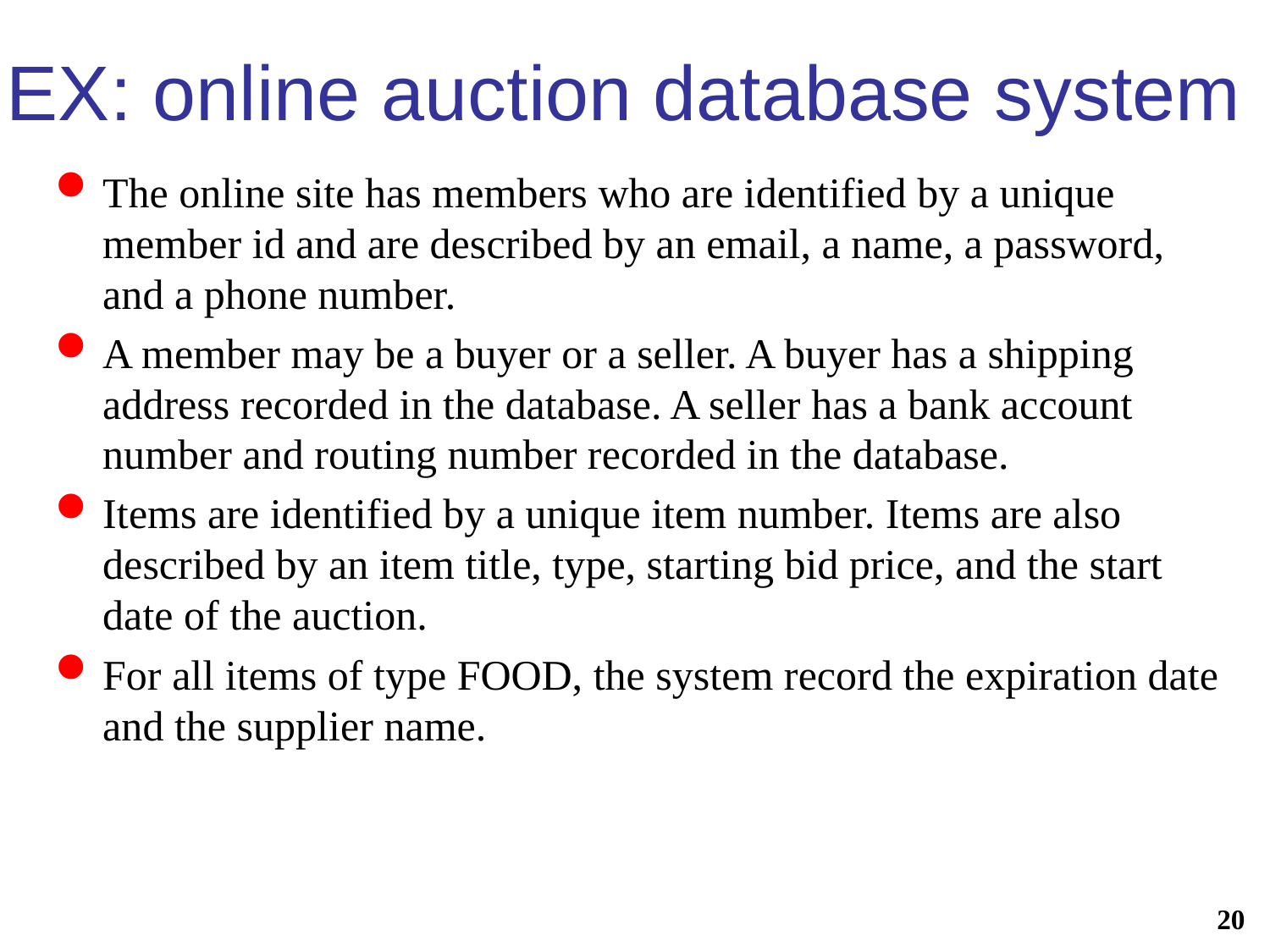

# EX: online auction database system
The online site has members who are identified by a unique member id and are described by an email, a name, a password, and a phone number.
A member may be a buyer or a seller. A buyer has a shipping address recorded in the database. A seller has a bank account number and routing number recorded in the database.
Items are identified by a unique item number. Items are also described by an item title, type, starting bid price, and the start date of the auction.
For all items of type FOOD, the system record the expiration date and the supplier name.

20